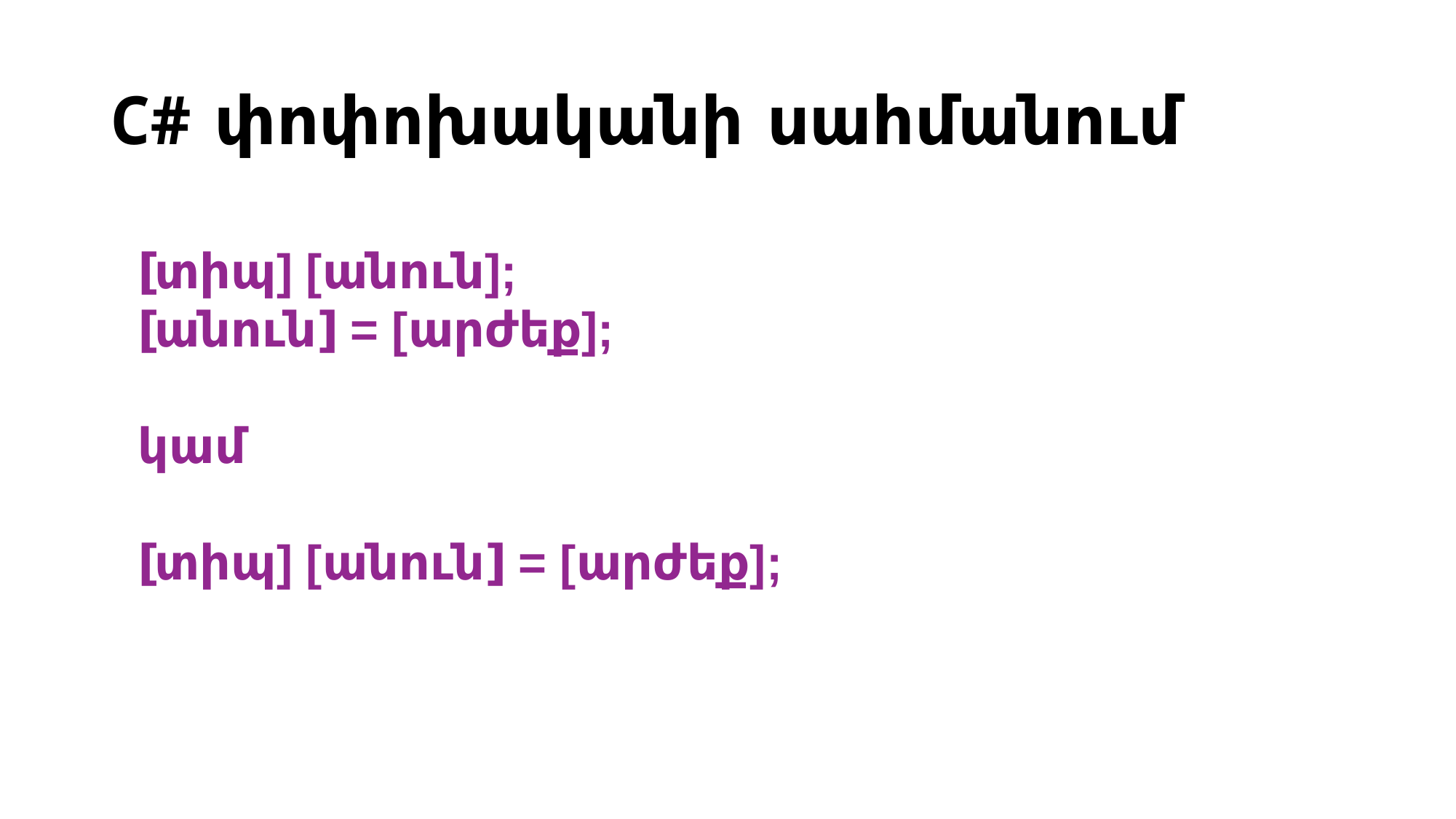

# C# փոփոխականի սահմանում
[տիպ] [անուն];
[անուն] = [արժեք];

կամ

[տիպ] [անուն] = [արժեք];